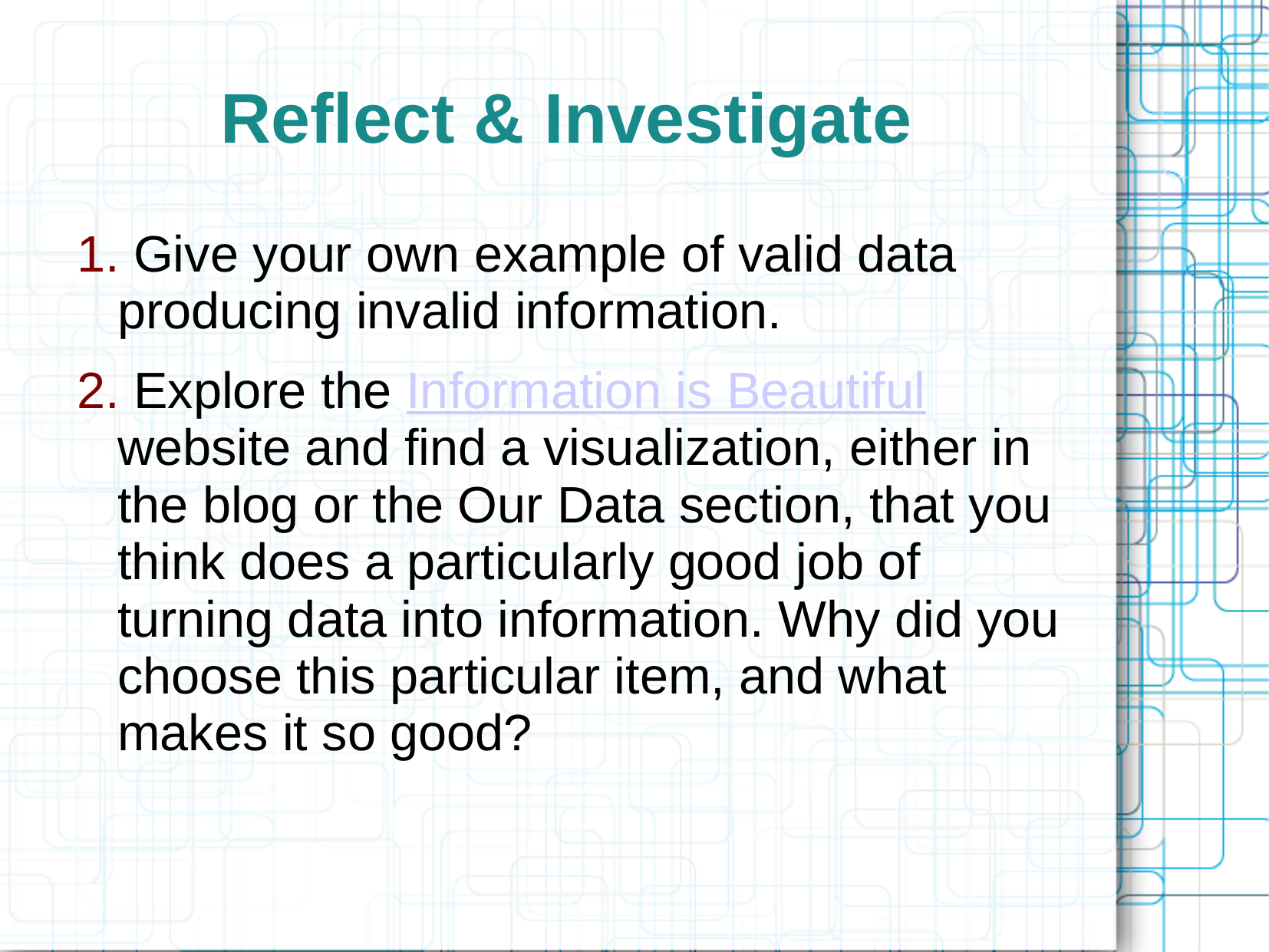

# Reflect & Investigate
 Give your own example of valid data producing invalid information.
 Explore the Information is Beautiful website and find a visualization, either in the blog or the Our Data section, that you think does a particularly good job of turning data into information. Why did you choose this particular item, and what makes it so good?